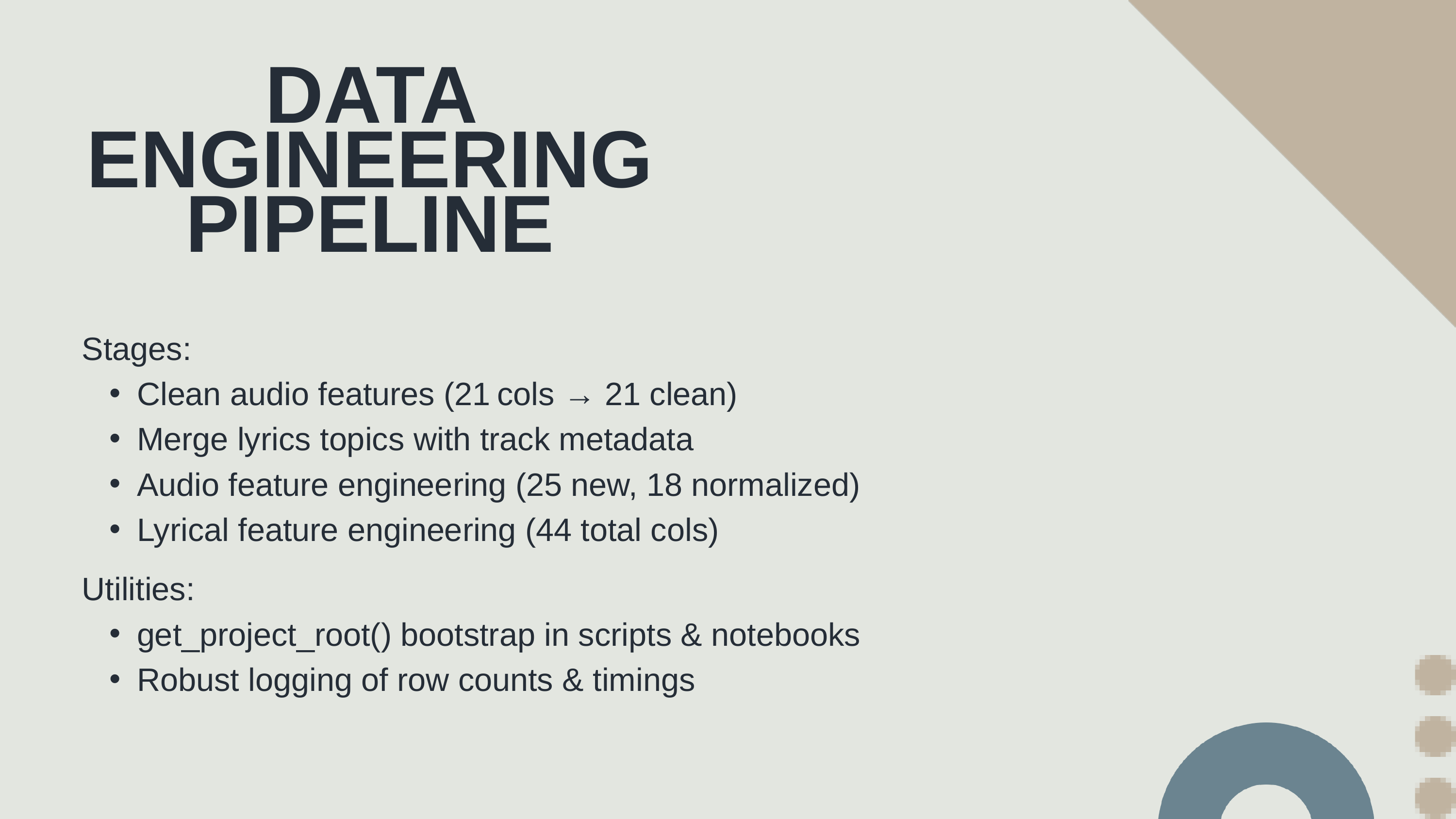

DATA ENGINEERING PIPELINE
Stages:
Clean audio features (21 cols → 21 clean)
Merge lyrics topics with track metadata
Audio feature engineering (25 new, 18 normalized)
Lyrical feature engineering (44 total cols)
Utilities:
get_project_root() bootstrap in scripts & notebooks
Robust logging of row counts & timings